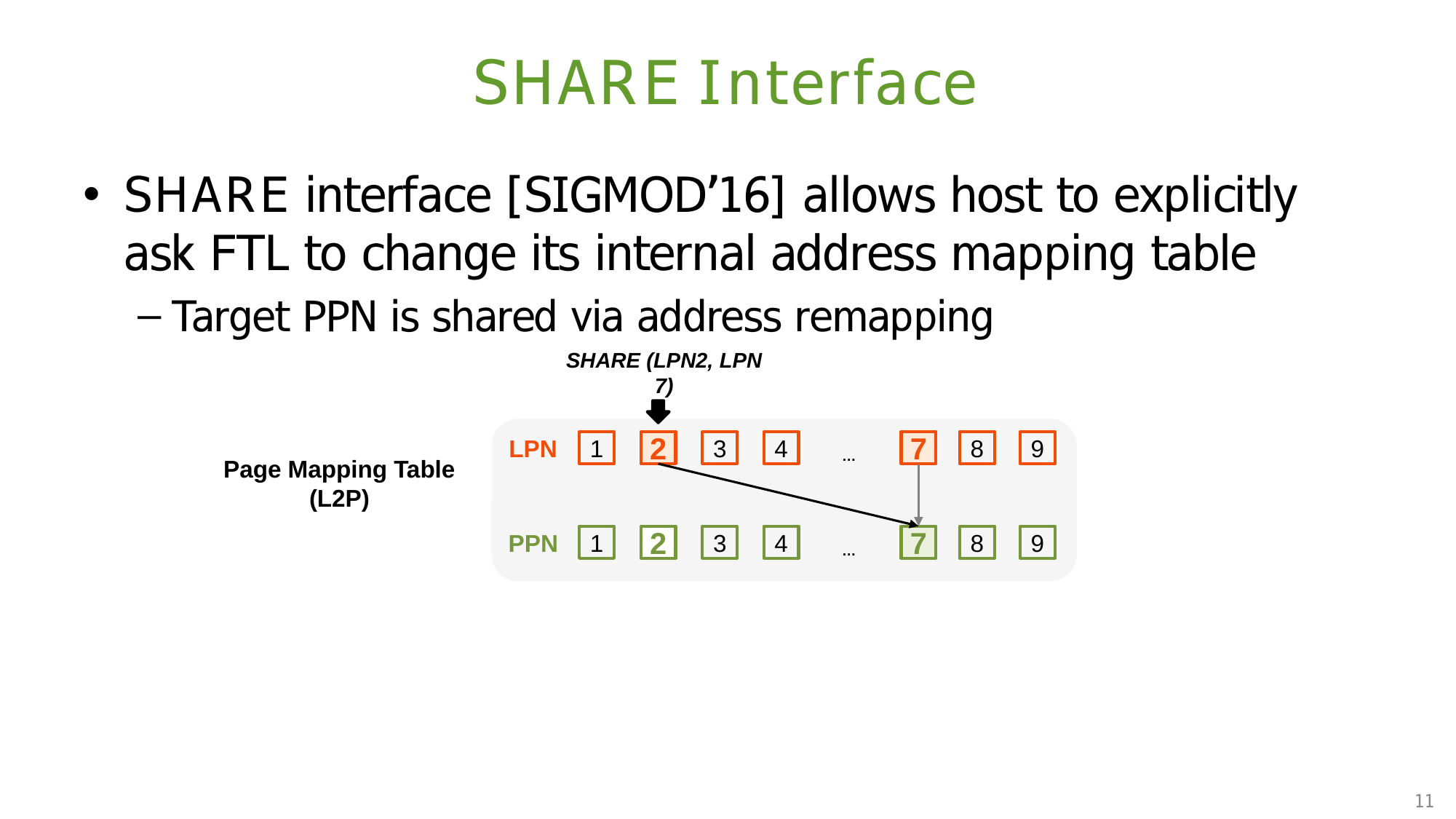

# SHARE Interface
SHARE interface [SIGMOD’16] allows host to explicitly ask FTL to change its internal address mapping table
Target PPN is shared via address remapping

SHARE (LPN2, LPN 7)

1
2
3
4
…
7
8
9
LPN
Page Mapping Table
(L2P)
PPN
1
2
3
4
…
7
8
9
11